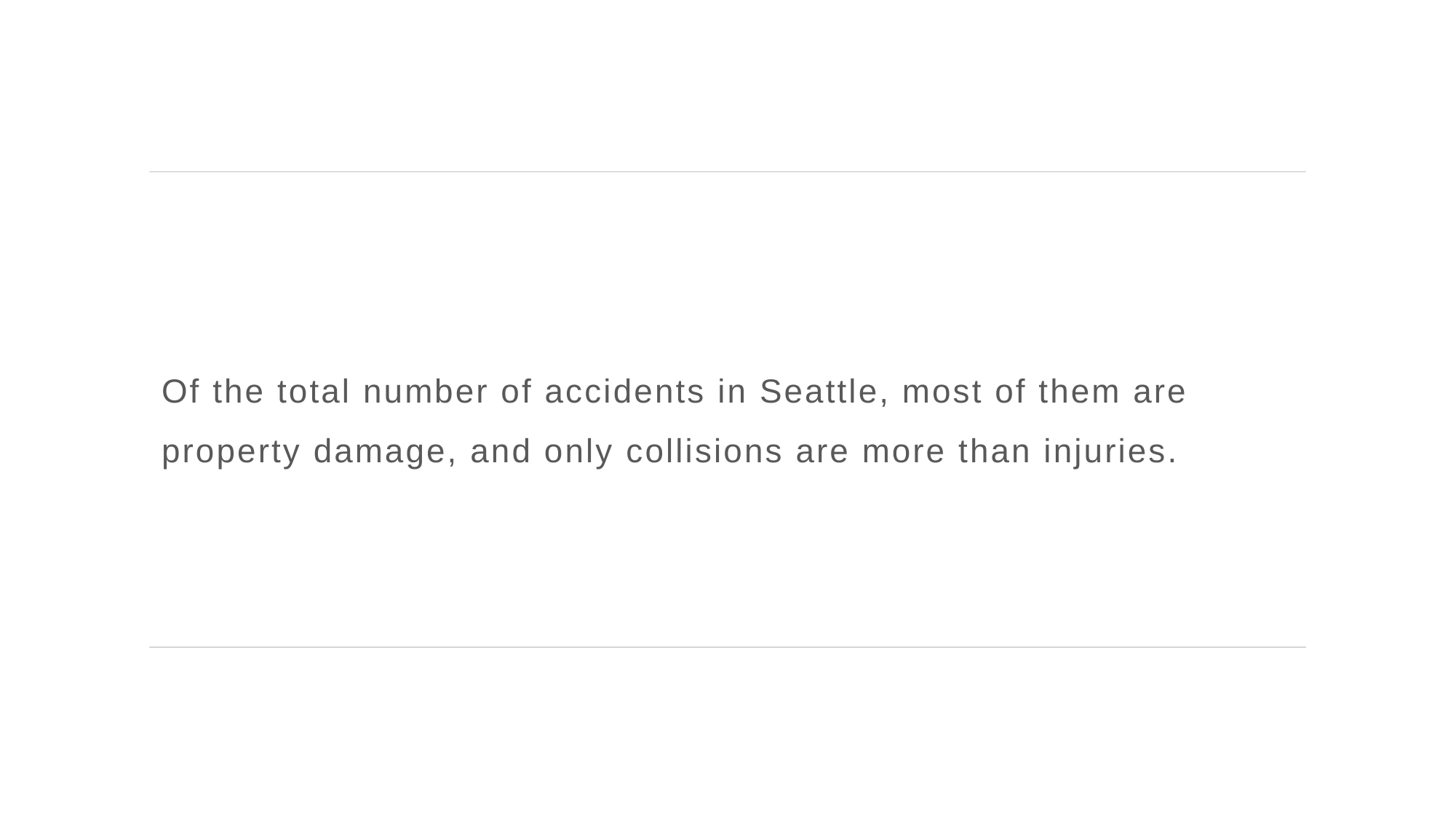

Of the total number of accidents in Seattle, most of them are property damage, and only collisions are more than injuries.